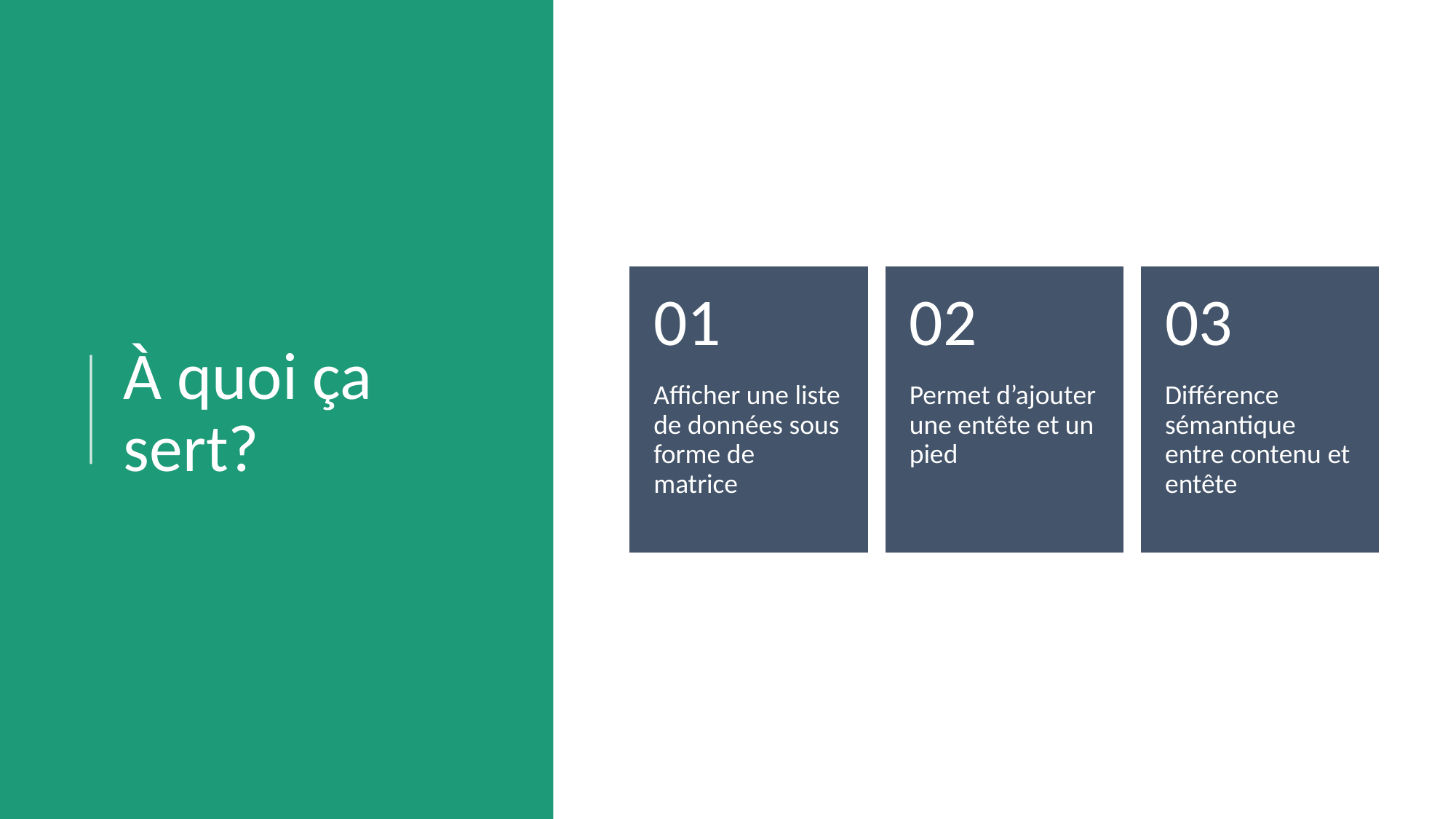

Afficher une liste de données sous forme de matrice
01
Permet d’ajouter une entête et un pied
02
Différence sémantique entre contenu et entête
03
# À quoi ça sert?